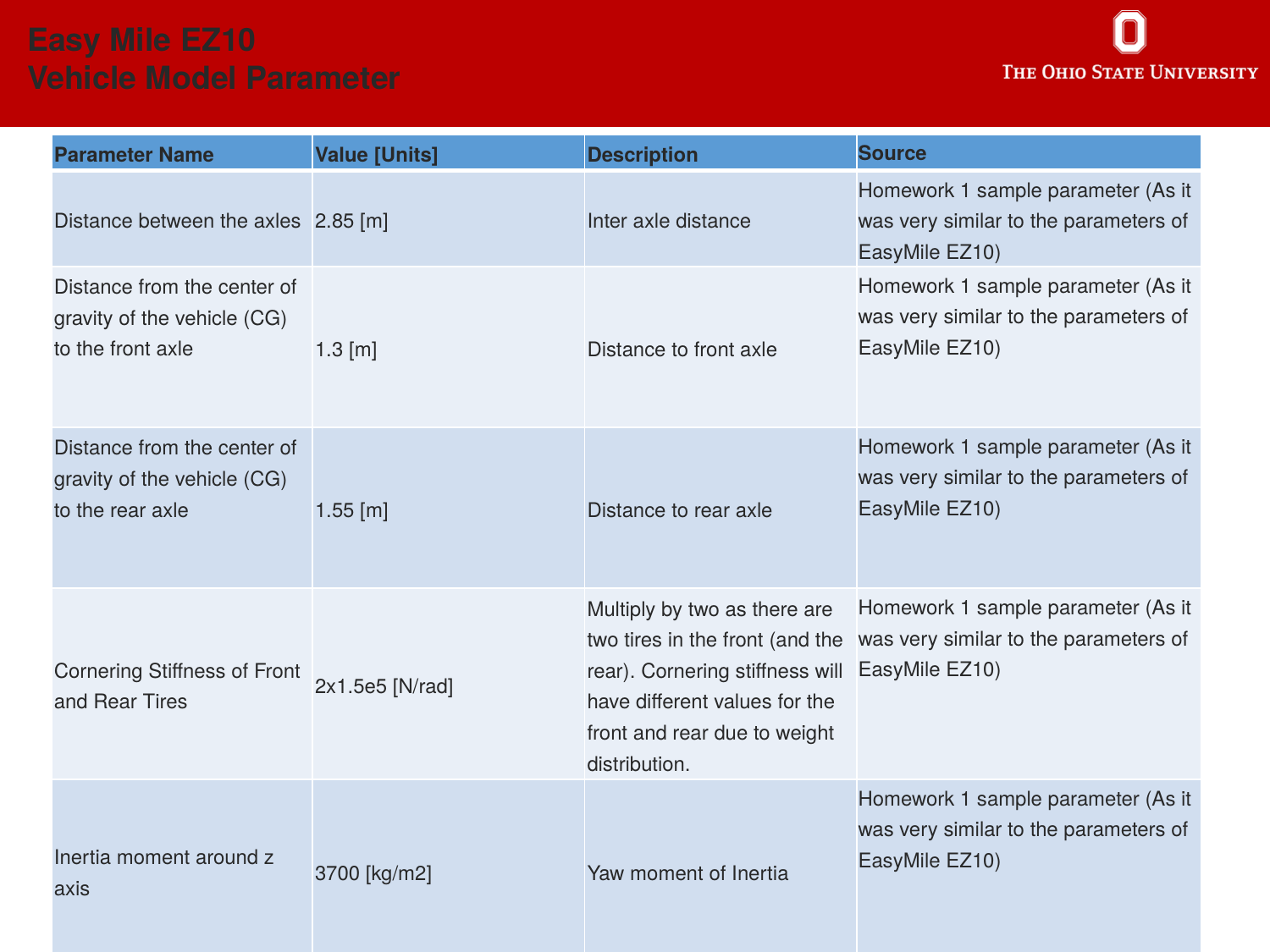

Easy Mile EZ10
Vehicle Model Parameter

| Parameter Name | Value [Units] | Description | Source |
| --- | --- | --- | --- |
| Distance between the axles | 2.85 [m] | Inter axle distance | Homework 1 sample parameter (As it was very similar to the parameters of EasyMile EZ10) |
| Distance from the center of gravity of the vehicle (CG) to the front axle | 1.3 [m] | Distance to front axle | Homework 1 sample parameter (As it was very similar to the parameters of EasyMile EZ10) |
| Distance from the center of gravity of the vehicle (CG) to the rear axle | 1.55 [m] | Distance to rear axle | Homework 1 sample parameter (As it was very similar to the parameters of EasyMile EZ10) |
| Cornering Stiffness of Front and Rear Tires | 2x1.5e5 [N/rad] | Multiply by two as there are two tires in the front (and the rear). Cornering stiffness will have different values for the front and rear due to weight distribution. | Homework 1 sample parameter (As it was very similar to the parameters of EasyMile EZ10) |
| Inertia moment around z axis | 3700 [kg/m2] | Yaw moment of Inertia | Homework 1 sample parameter (As it was very similar to the parameters of EasyMile EZ10) |